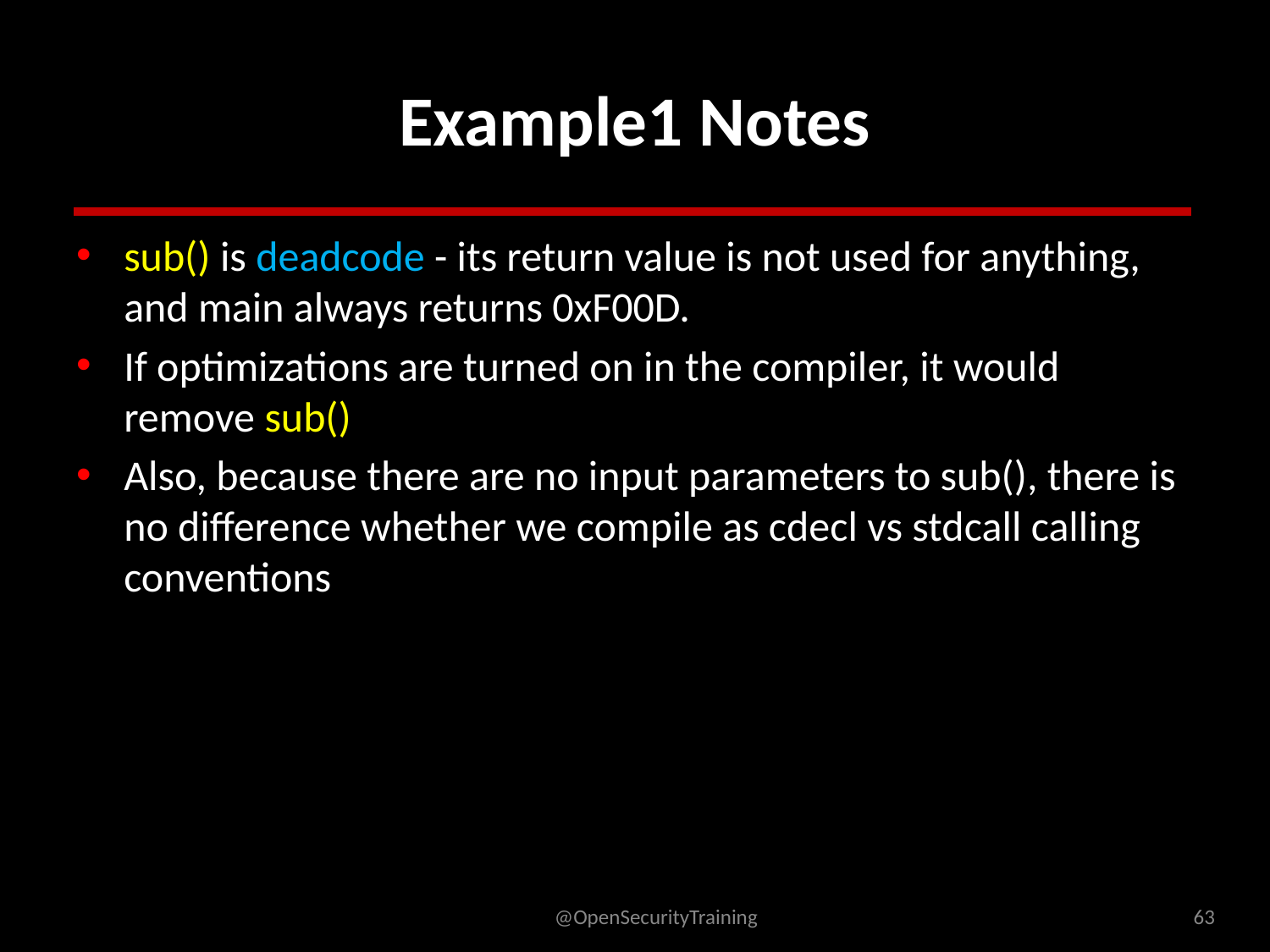

# Example1 Notes
sub() is deadcode - its return value is not used for anything, and main always returns 0xF00D.
If optimizations are turned on in the compiler, it would remove sub()
Also, because there are no input parameters to sub(), there is no difference whether we compile as cdecl vs stdcall calling conventions